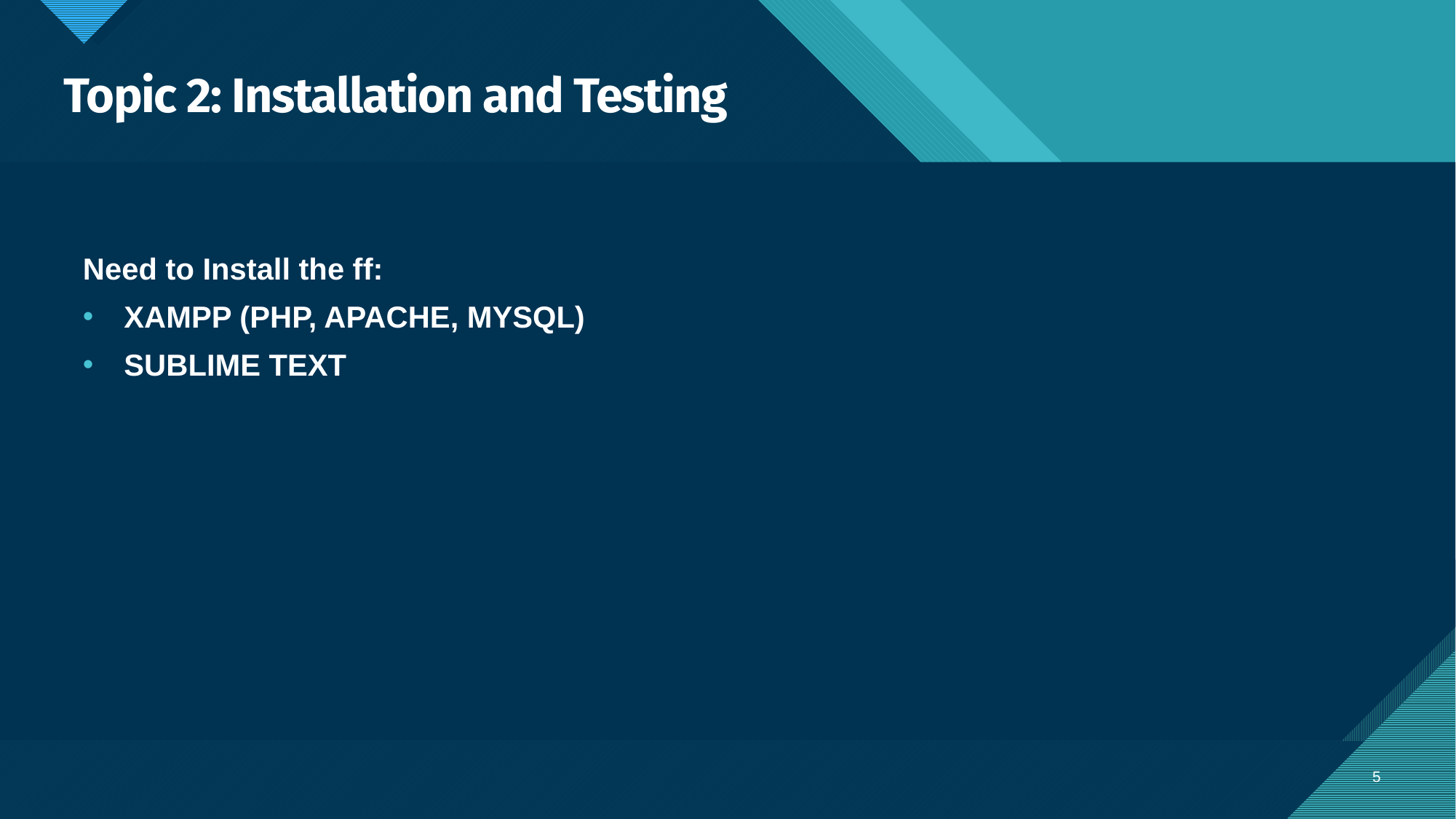

# Topic 2: Installation and Testing
Need to Install the ff:
XAMPP (PHP, APACHE, MYSQL)
SUBLIME TEXT

5